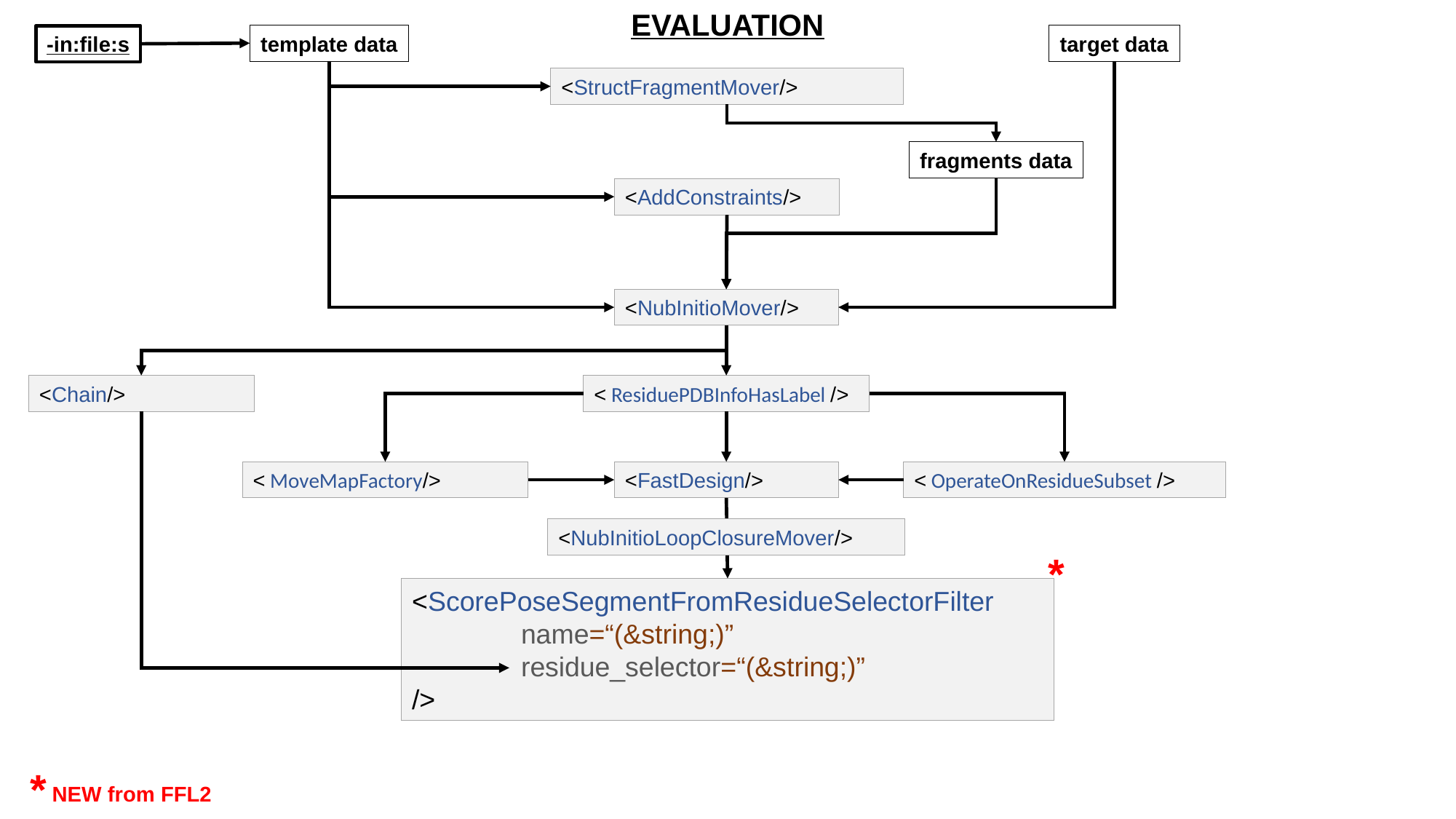

EVALUATION
target data
template data
-in:file:s
<StructFragmentMover/>
fragments data
<AddConstraints/>
<NubInitioMover/>
<Chain/>
< ResiduePDBInfoHasLabel />
< OperateOnResidueSubset />
< MoveMapFactory/>
<FastDesign/>
<NubInitioLoopClosureMover/>
*
<ScorePoseSegmentFromResidueSelectorFilter
	name=“(&string;)”
	residue_selector=“(&string;)”
/>

*
NEW from FFL2